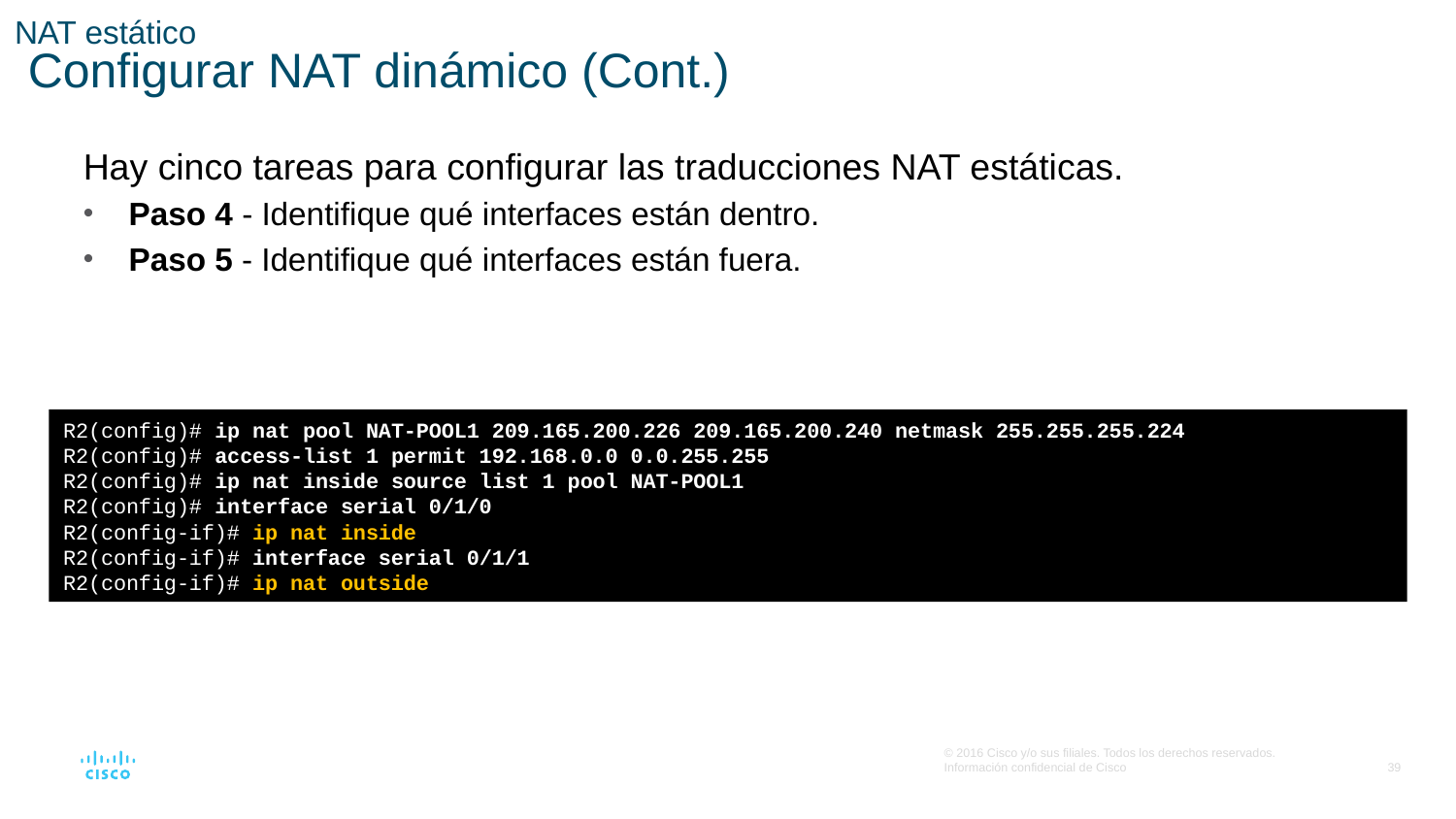

# NAT estático Configurar NAT dinámico (Cont.)
Hay cinco tareas para configurar las traducciones NAT estáticas.
Paso 4 - Identifique qué interfaces están dentro.
Paso 5 - Identifique qué interfaces están fuera.

R2(config)# ip nat pool NAT-POOL1 209.165.200.226 209.165.200.240 netmask 255.255.255.224
R2(config)# access-list 1 permit 192.168.0.0 0.0.255.255
R2(config)# ip nat inside source list 1 pool NAT-POOL1
R2(config)# interface serial 0/1/0
R2(config-if)# ip nat inside
R2(config-if)# interface serial 0/1/1
R2(config-if)# ip nat outside